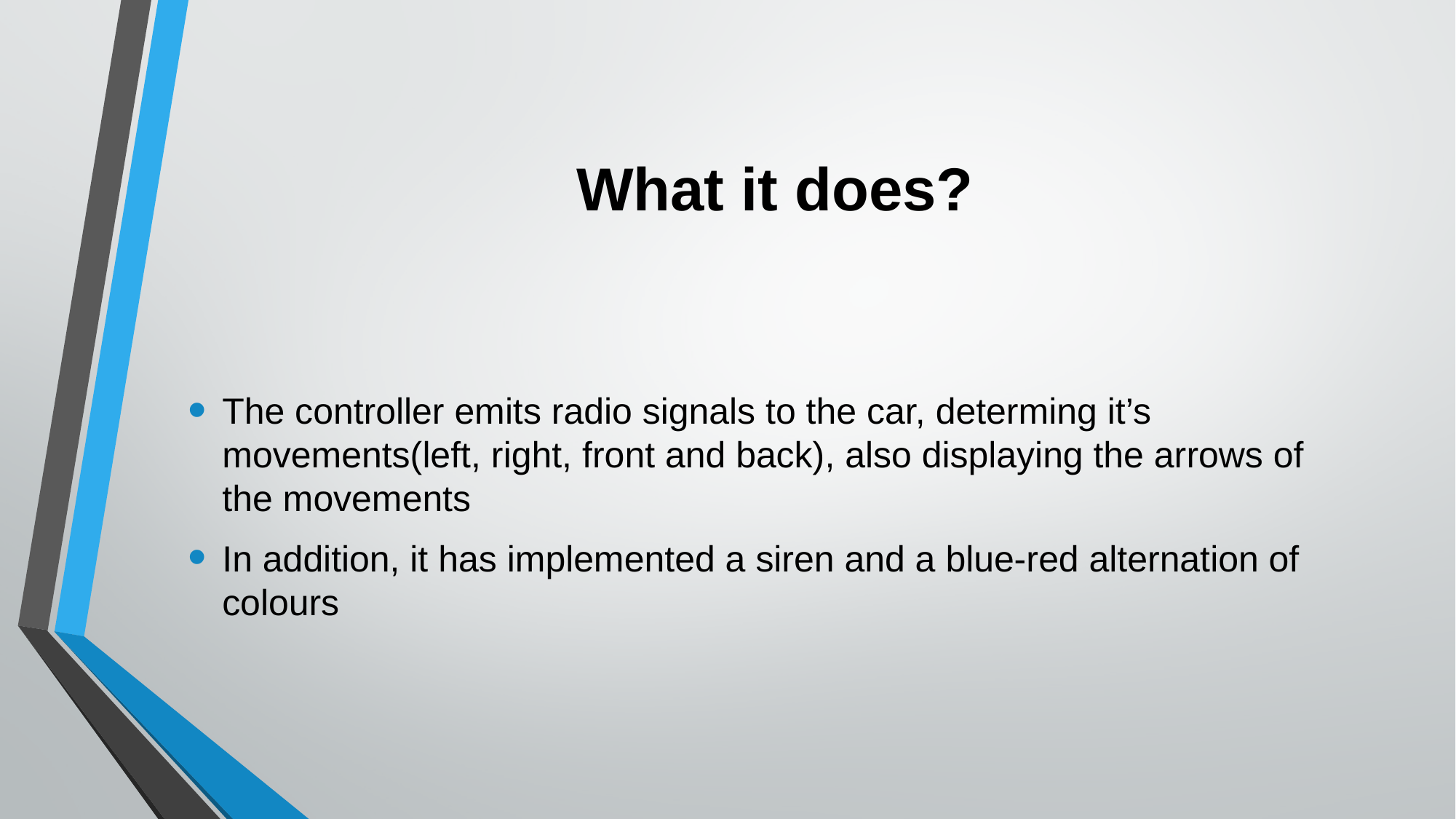

# What it does?
The controller emits radio signals to the car, determing it’s movements(left, right, front and back), also displaying the arrows of the movements
In addition, it has implemented a siren and a blue-red alternation of colours